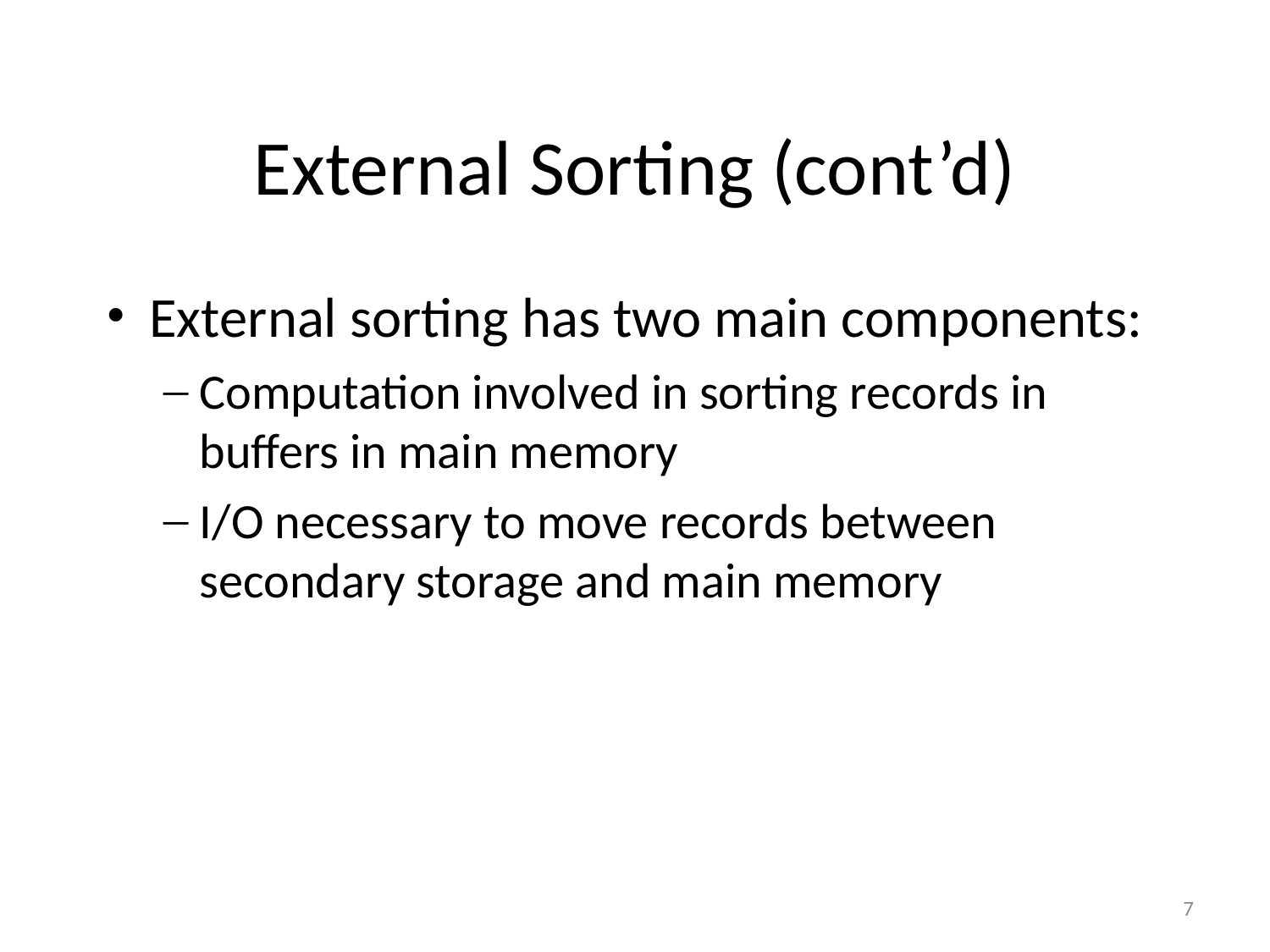

# External Sorting (cont’d)
External sorting has two main components:
Computation involved in sorting records in buffers in main memory
I/O necessary to move records between secondary storage and main memory

7